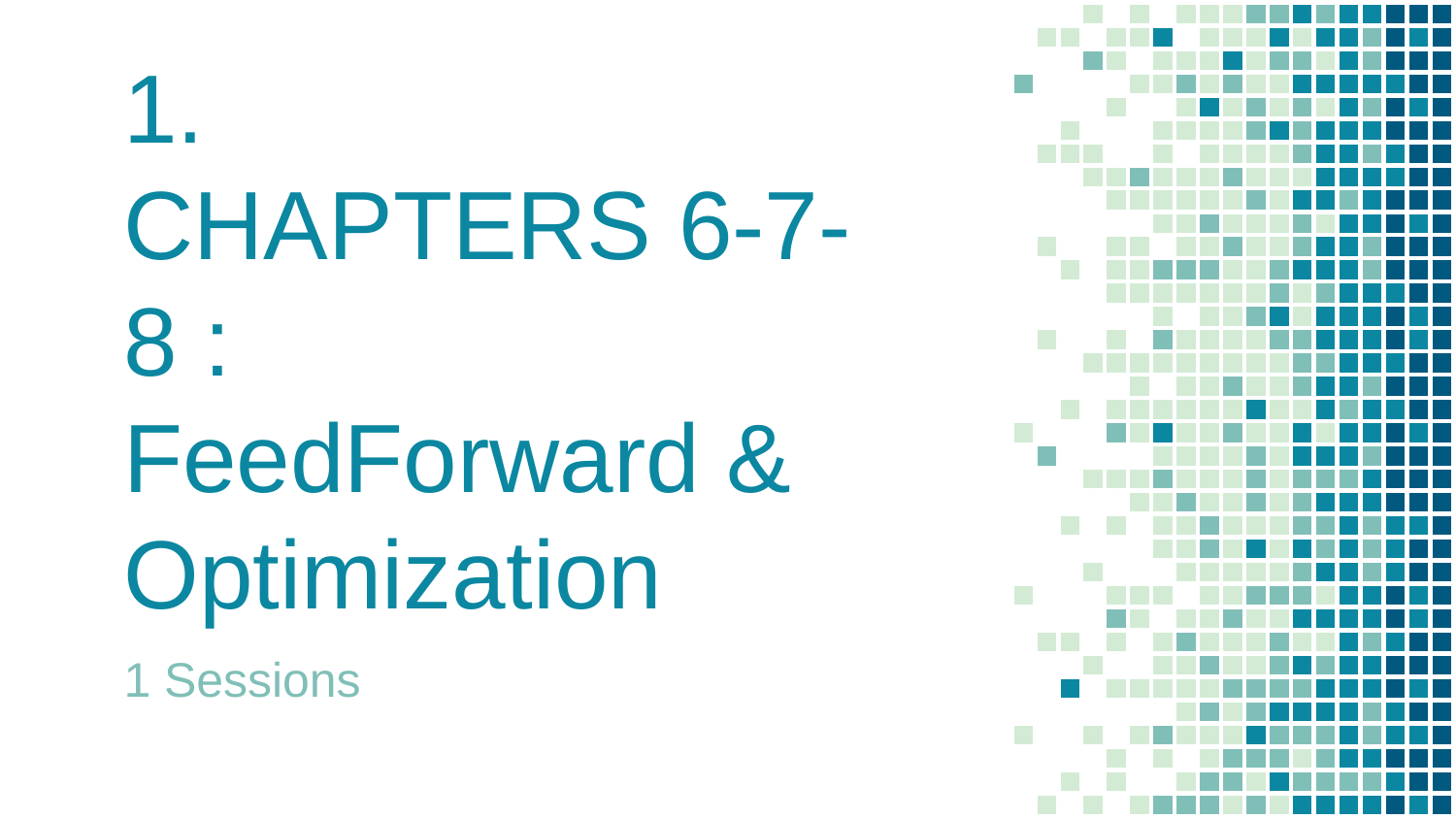

# 1.
CHAPTERS 6-7-8 :
FeedForward & Optimization
1 Sessions